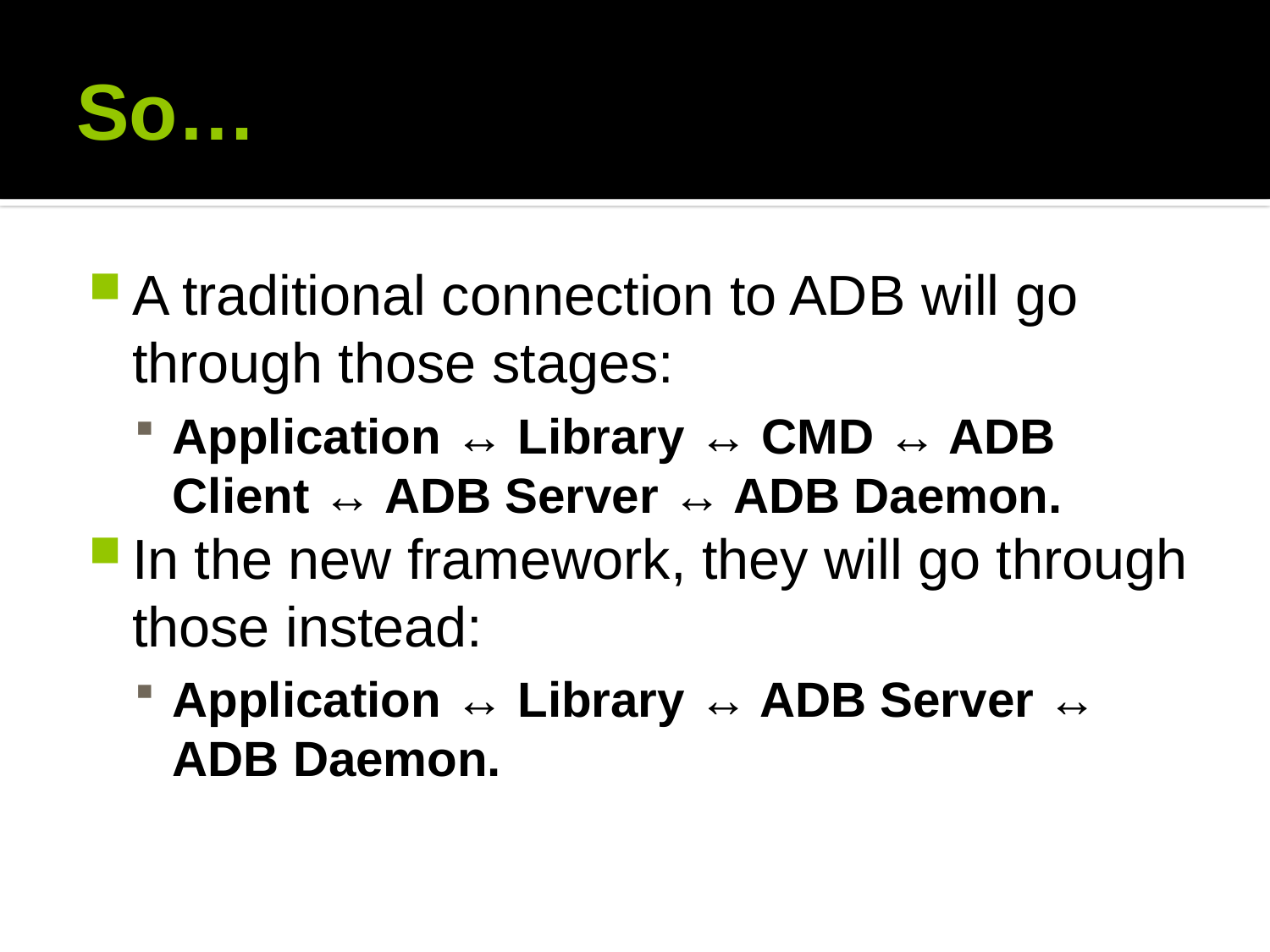

# So…
A traditional connection to ADB will go through those stages:
Application ↔ Library ↔ CMD ↔ ADB Client ↔ ADB Server ↔ ADB Daemon.
In the new framework, they will go through those instead:
Application ↔ Library ↔ ADB Server ↔ ADB Daemon.